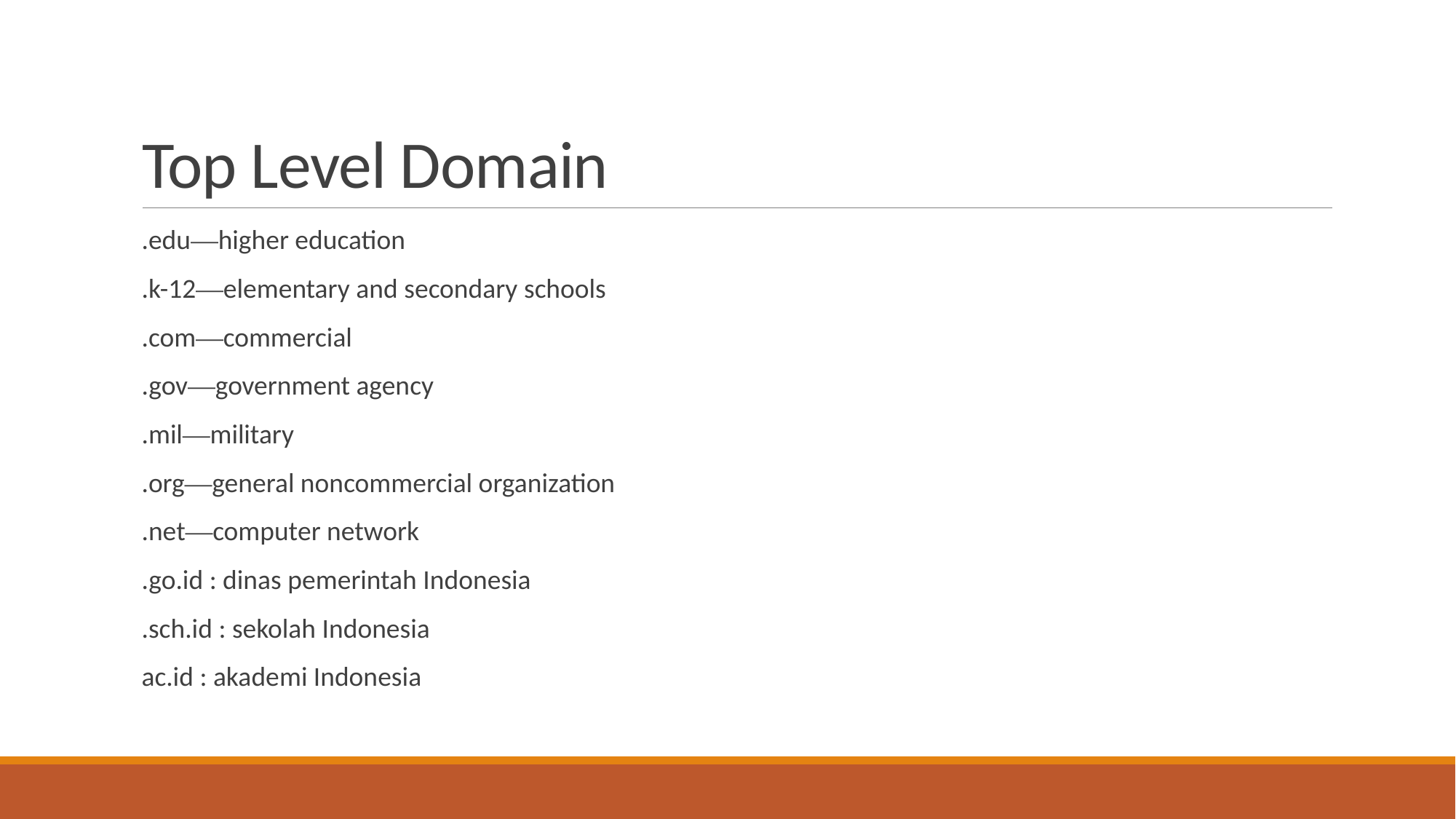

# Top Level Domain
.edu—higher education
.k-12—elementary and secondary schools
.com—commercial
.gov—government agency
.mil—military
.org—general noncommercial organization
.net—computer network
.go.id : dinas pemerintah Indonesia
.sch.id : sekolah Indonesia
ac.id : akademi Indonesia